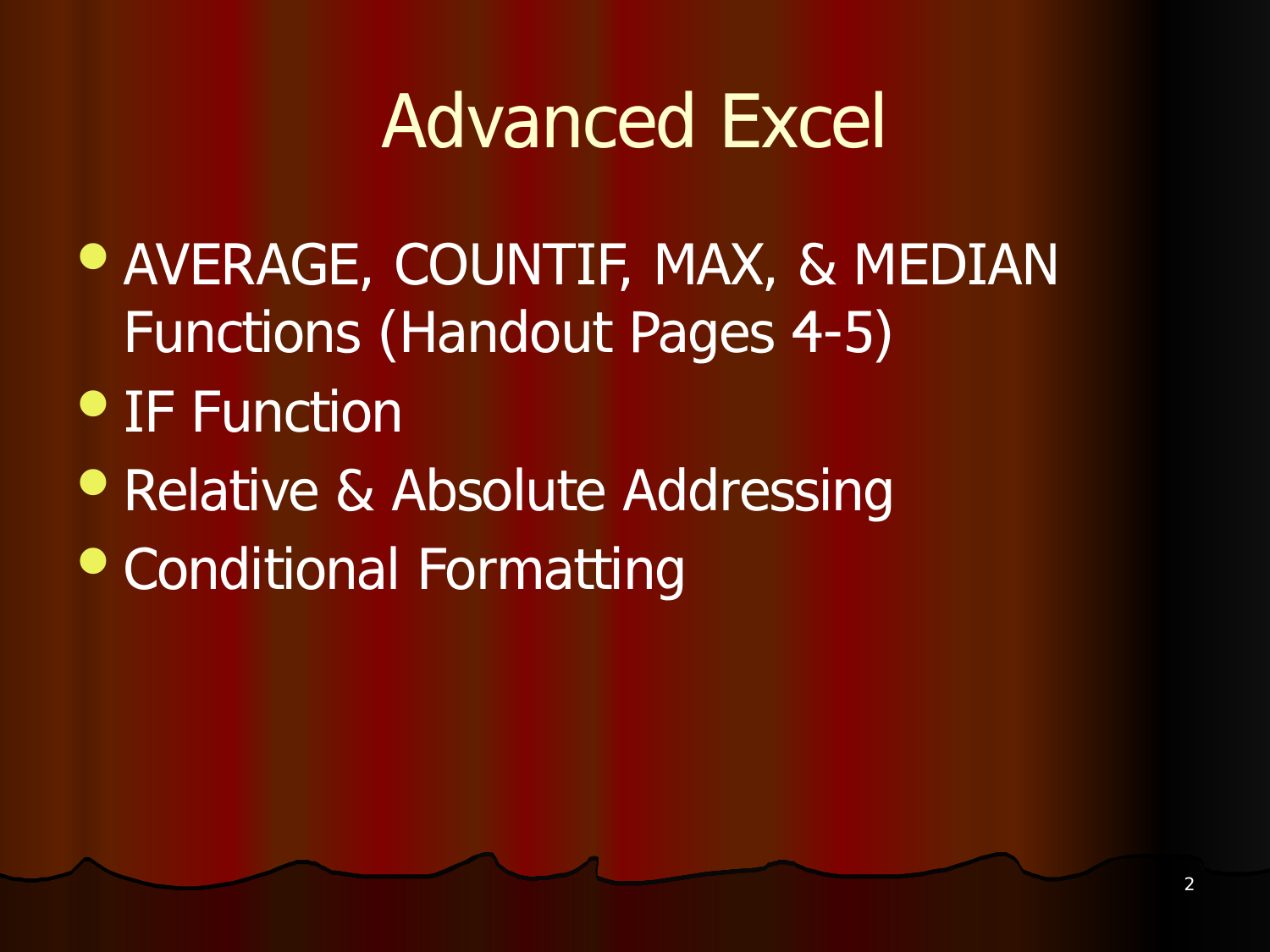

# Advanced Excel
AVERAGE, COUNTIF, MAX, & MEDIAN Functions (Handout Pages 4-5)
IF Function
Relative & Absolute Addressing
Conditional Formatting
2